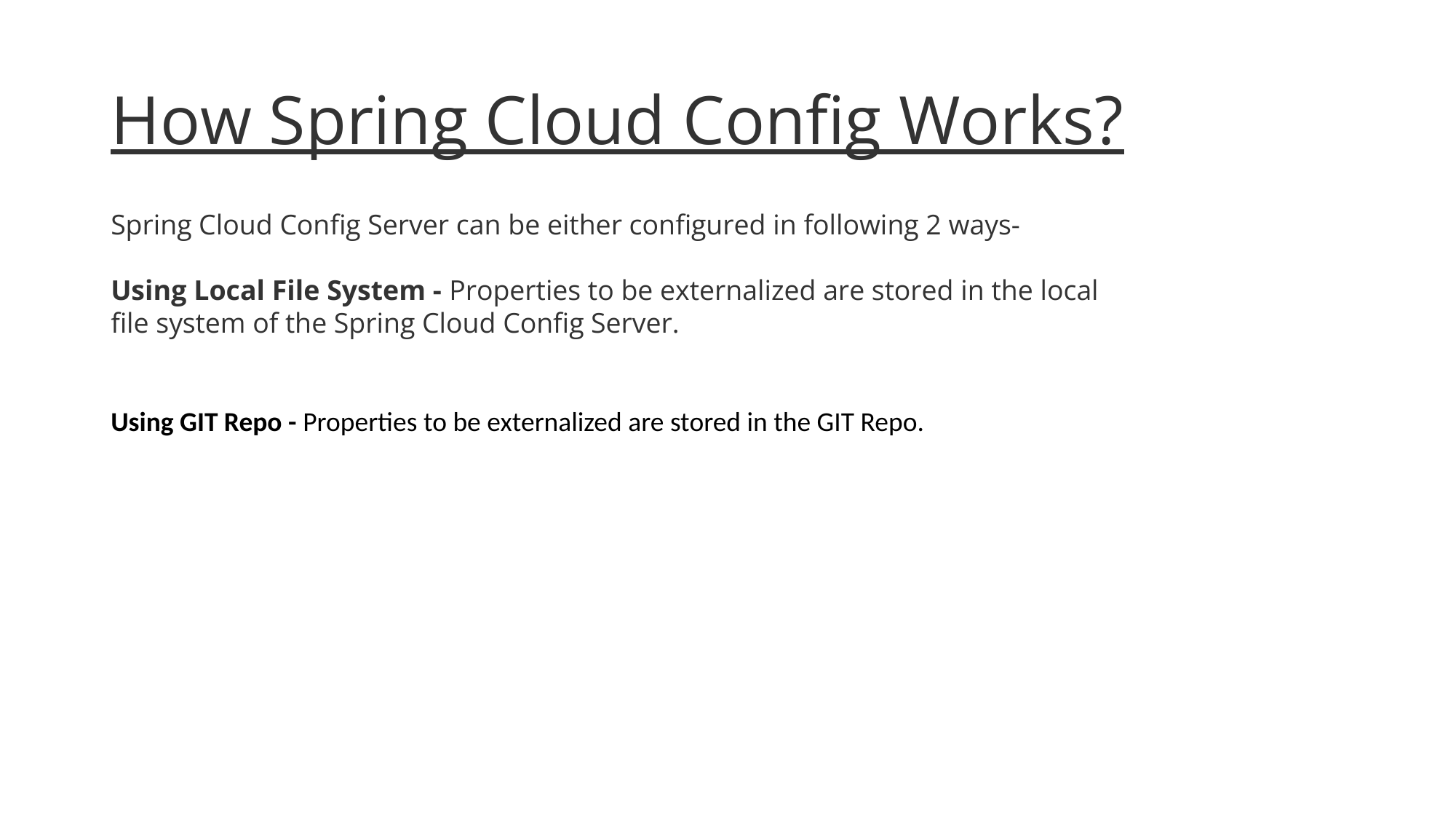

# How Spring Cloud Config Works?
Spring Cloud Config Server can be either configured in following 2 ways-
Using Local File System - Properties to be externalized are stored in the local file system of the Spring Cloud Config Server.

Using GIT Repo - Properties to be externalized are stored in the GIT Repo.